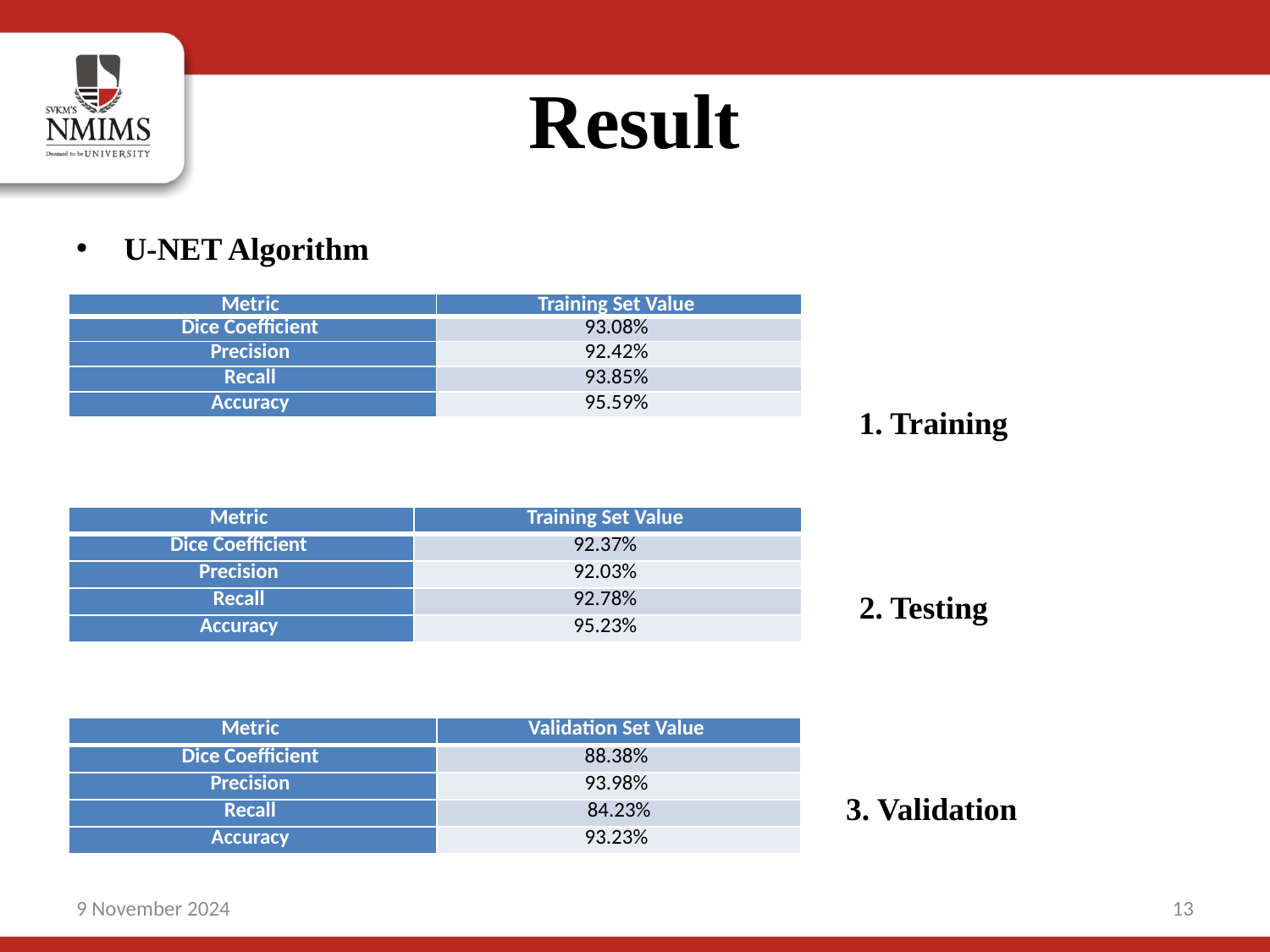

# Result
U-NET Algorithm

| Metric | Training Set Value |
| --- | --- |
| Dice Coefficient | 93.08% |
| Precision | 92.42% |
| Recall | 93.85% |
| Accuracy | 95.59% |
1. Training
| Metric | Training Set Value |
| --- | --- |
| Dice Coefficient | 92.37% |
| Precision | 92.03% |
| Recall | 92.78% |
| Accuracy | 95.23% |
2. Testing
| Metric | Validation Set Value |
| --- | --- |
| Dice Coefficient | 88.38% |
| Precision | 93.98% |
| Recall | 84.23% |
| Accuracy | 93.23% |
 3. Validation
9 November 2024
13